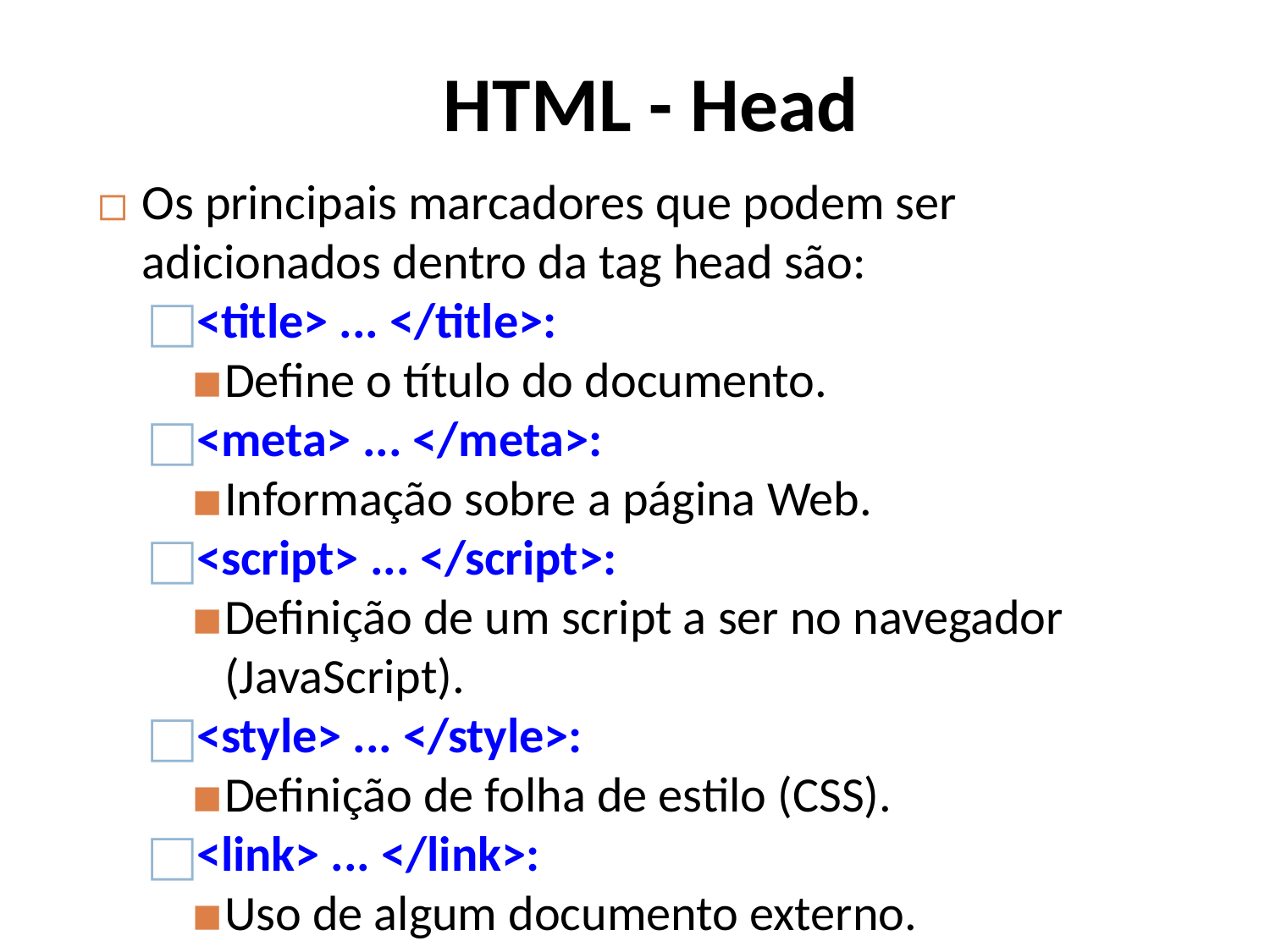

HTML - Head
Os principais marcadores que podem ser adicionados dentro da tag head são:
<title> ... </title>:
Define o título do documento.
<meta> ... </meta>:
Informação sobre a página Web.
<script> ... </script>:
Definição de um script a ser no navegador (JavaScript).
<style> ... </style>:
Definição de folha de estilo (CSS).
<link> ... </link>:
Uso de algum documento externo.